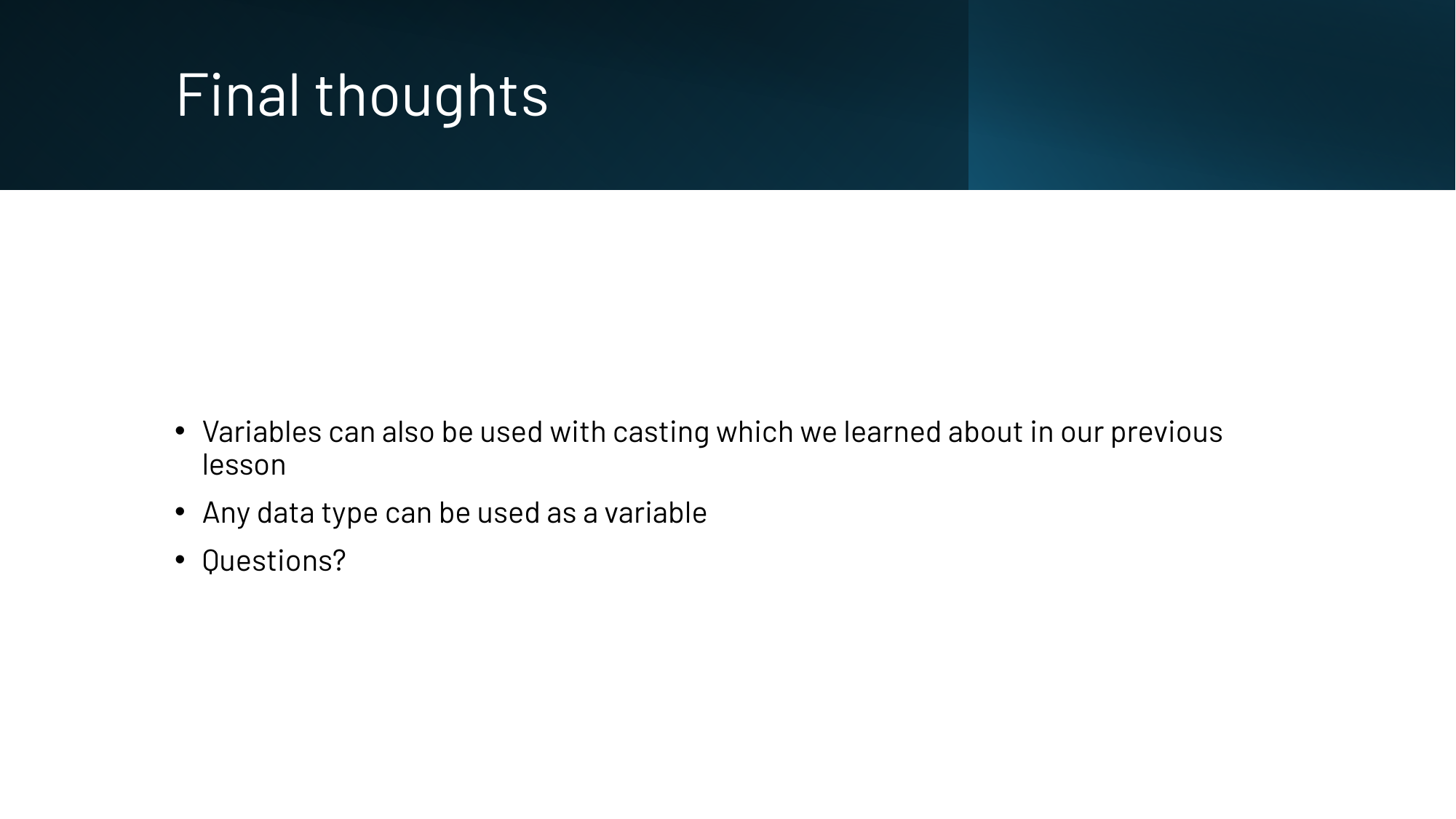

# Final thoughts
Variables can also be used with casting which we learned about in our previous lesson
Any data type can be used as a variable
Questions?